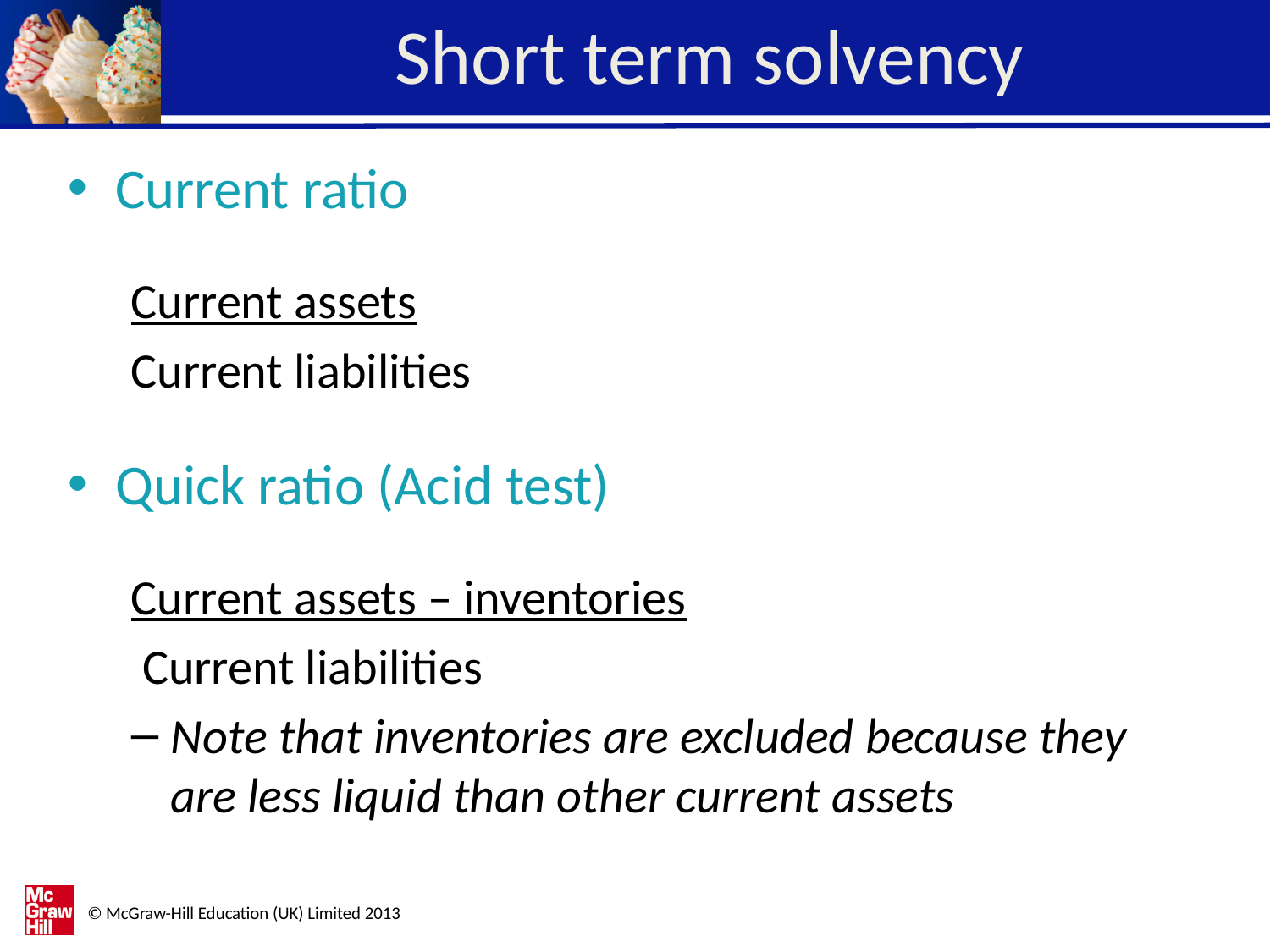

# Short term solvency
Current ratio

Current assets
Current liabilities

Quick ratio (Acid test)

Current assets – inventories
 Current liabilities
Note that inventories are excluded because they are less liquid than other current assets